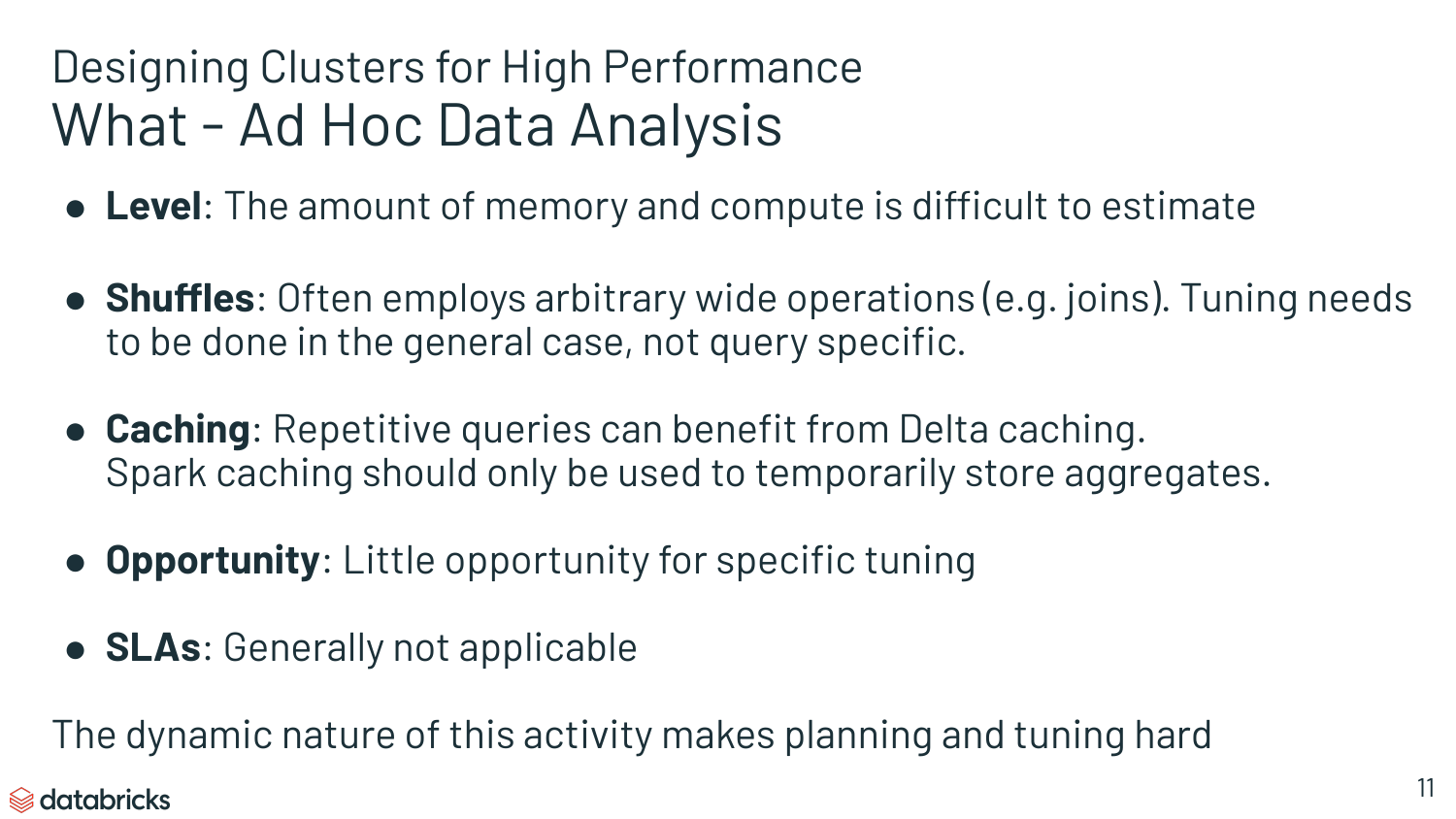

# Designing Clusters for High Performance
What - Ad Hoc Data Analysis
Level: The amount of memory and compute is difficult to estimate
Shuffles: Often employs arbitrary wide operations (e.g. joins). Tuning needs to be done in the general case, not query specific.
Caching: Repetitive queries can benefit from Delta caching.
Spark caching should only be used to temporarily store aggregates.
Opportunity: Little opportunity for specific tuning
SLAs: Generally not applicable

The dynamic nature of this activity makes planning and tuning hard
11